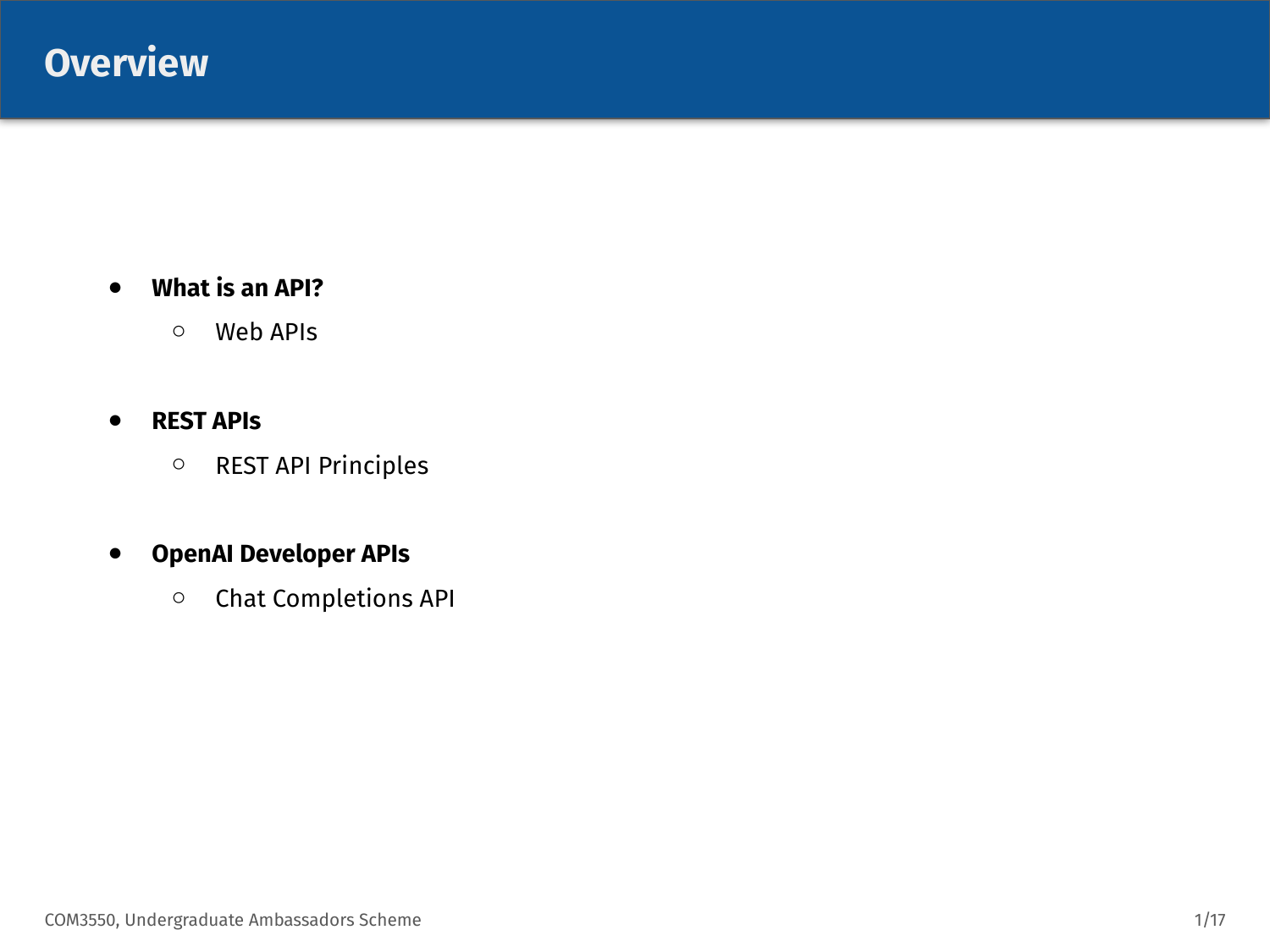

Overview

What is an API?
Web APIs

REST APIs
REST API Principles

OpenAI Developer APIs
Chat Completions API
COM3550, Undergraduate Ambassadors Scheme
1/17